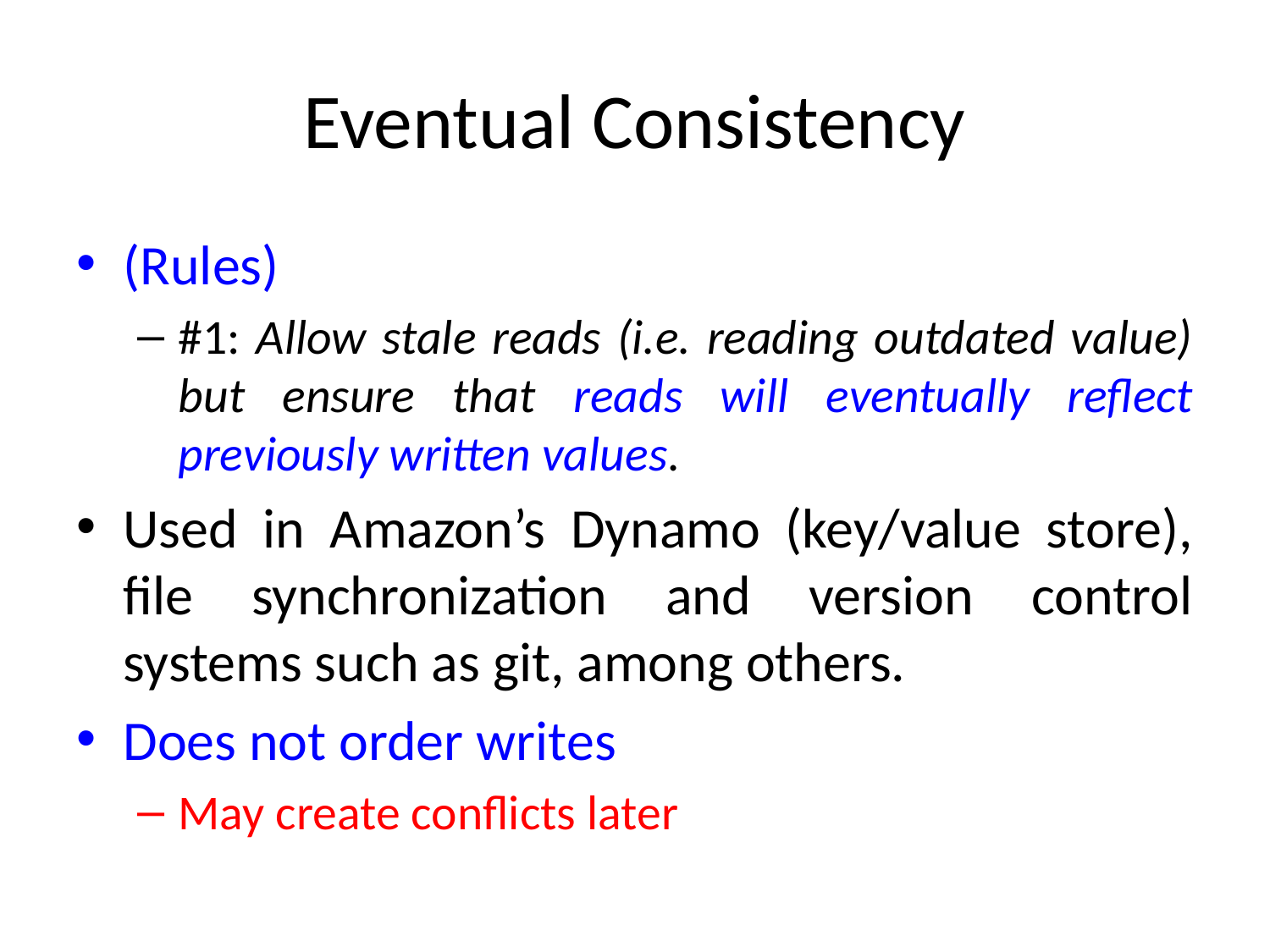

# Eventual Consistency
(Rules)
#1: Allow stale reads (i.e. reading outdated value) but ensure that reads will eventually reflect previously written values.
Used in Amazon’s Dynamo (key/value store), file synchronization and version control systems such as git, among others.
Does not order writes
May create conflicts later